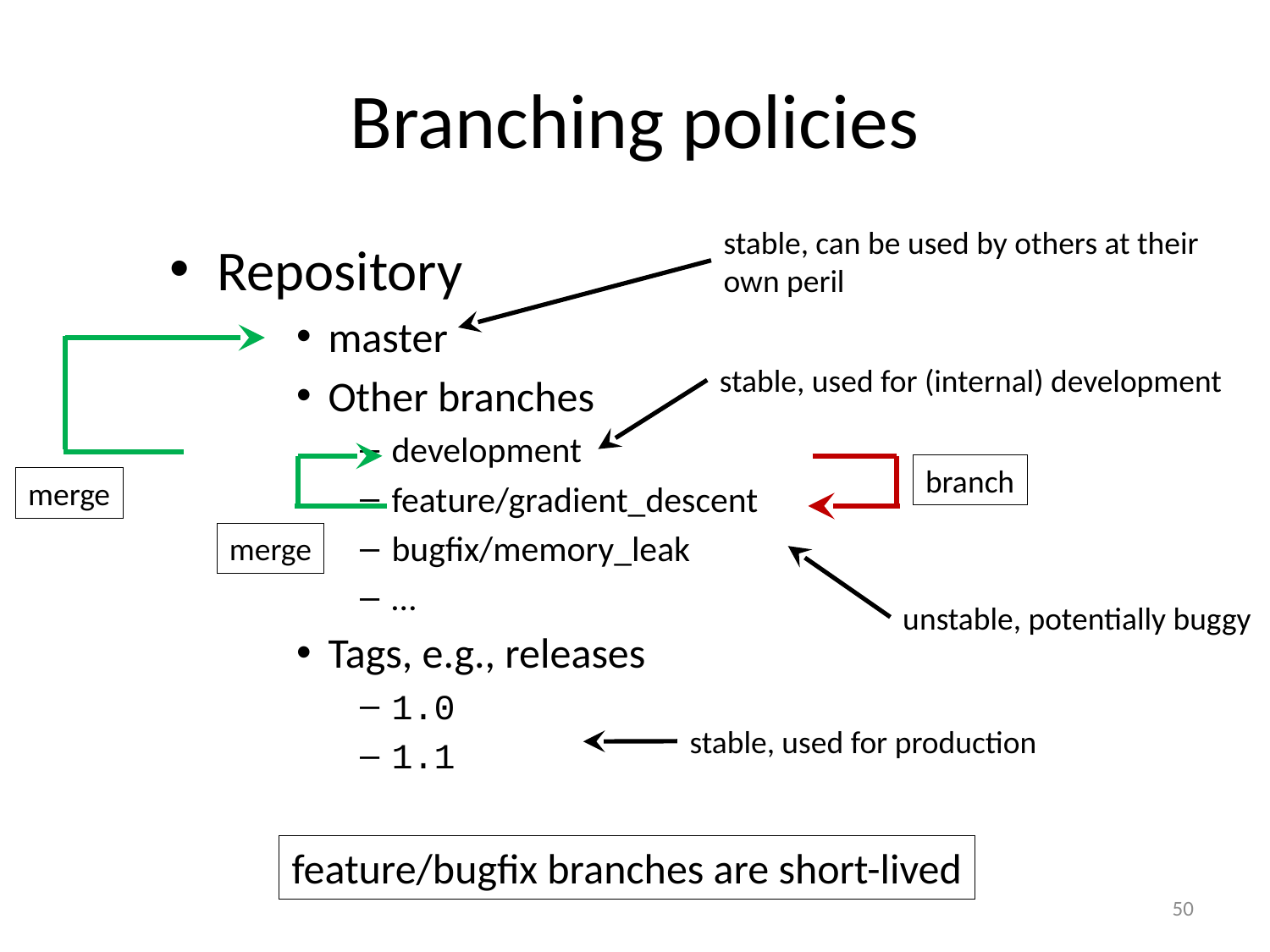

# Branching policies
stable, can be used by others at their
own peril
Repository
master
Other branches
development
feature/gradient_descent
bugfix/memory_leak
…
Tags, e.g., releases
1.0
1.1
merge
stable, used for (internal) development
branch
merge
unstable, potentially buggy
stable, used for production
feature/bugfix branches are short-lived
50